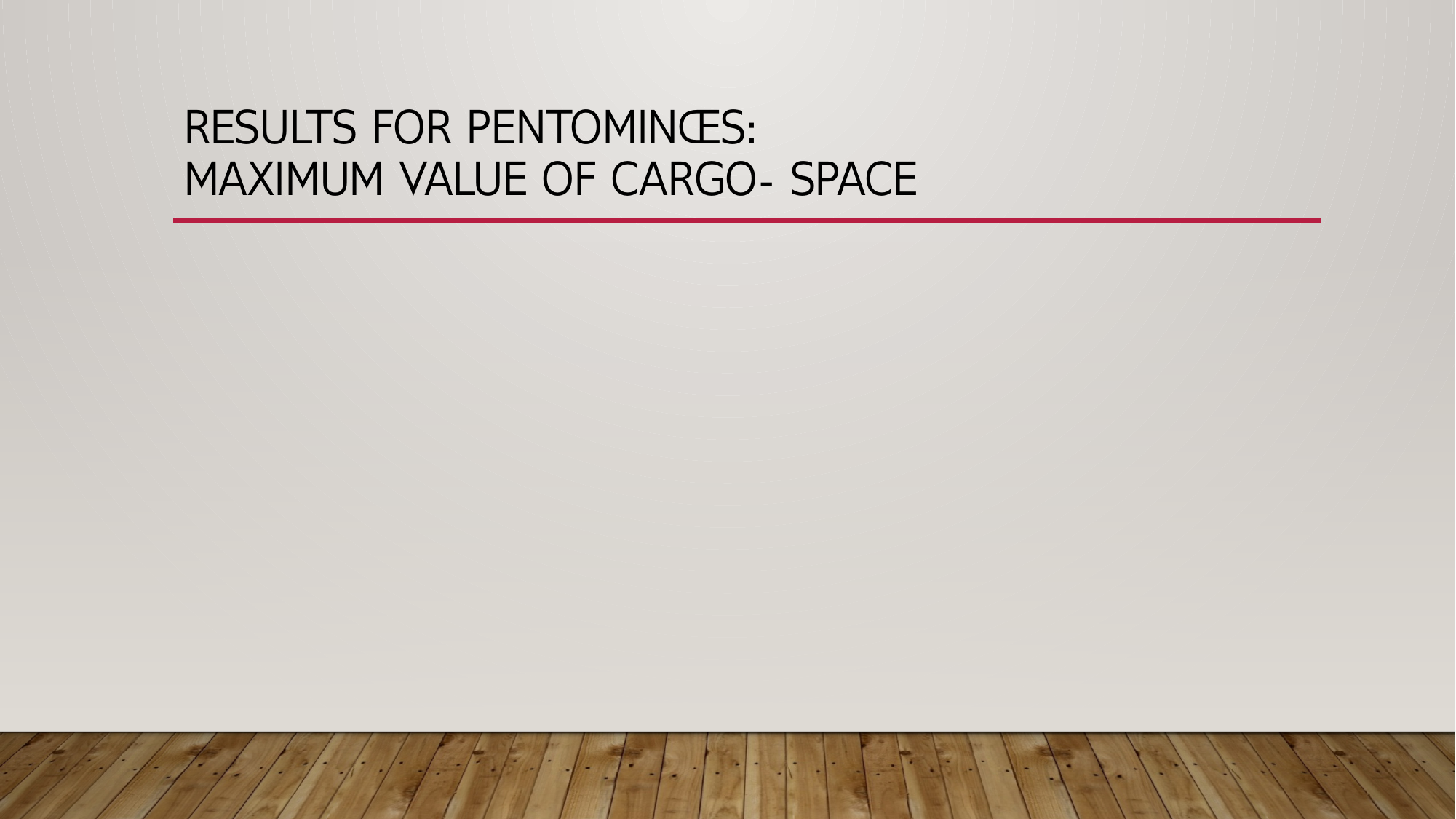

# Results for Pentominoes: Maximum value of Cargo- space